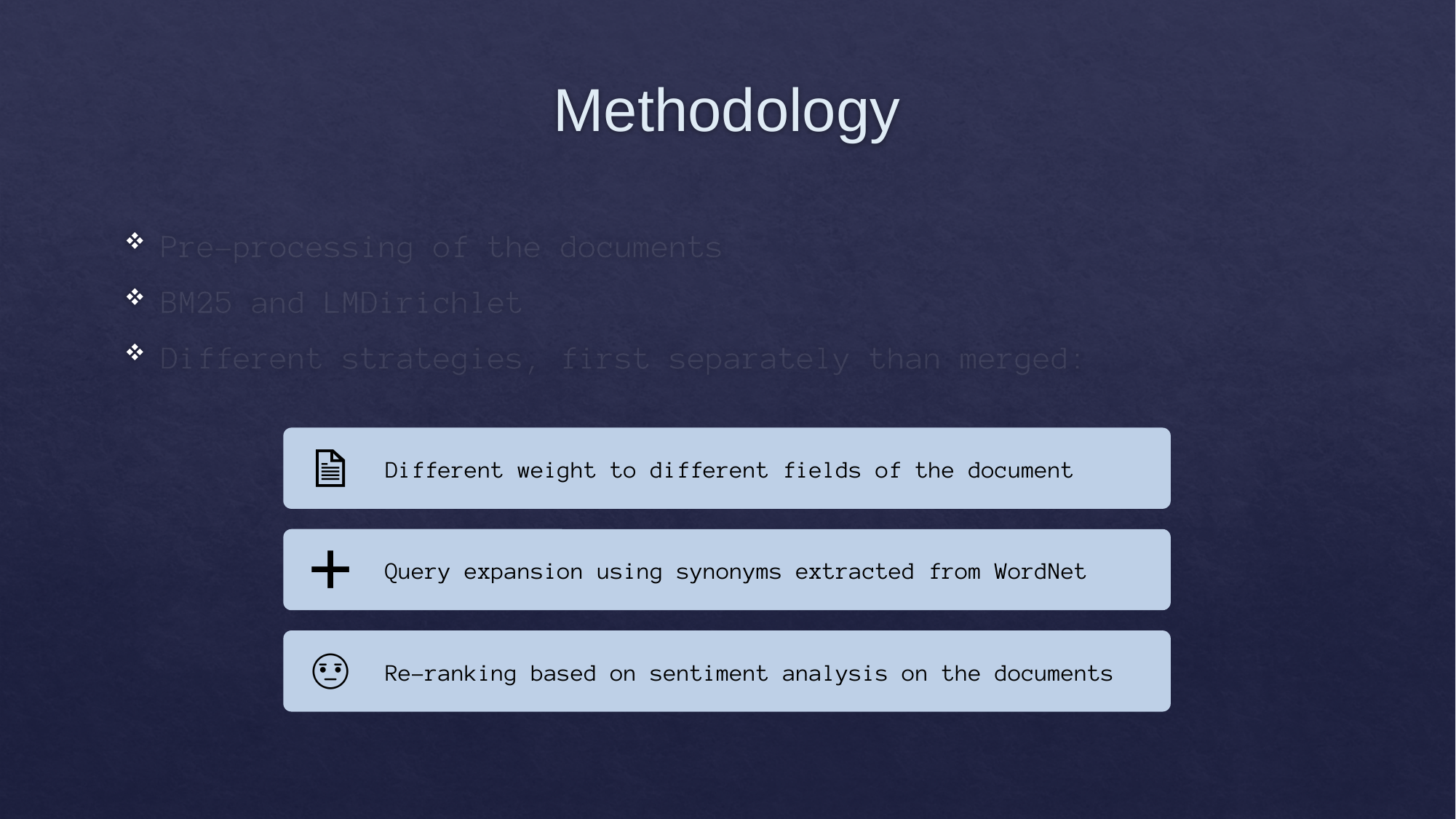

Methodology
Pre-processing of the documents
BM25 and LMDirichlet
Different strategies, first separately than merged:
Different weight to different fields of the document
Query expansion using synonyms extracted from WordNet
Re-ranking based on sentiment analysis on the documents